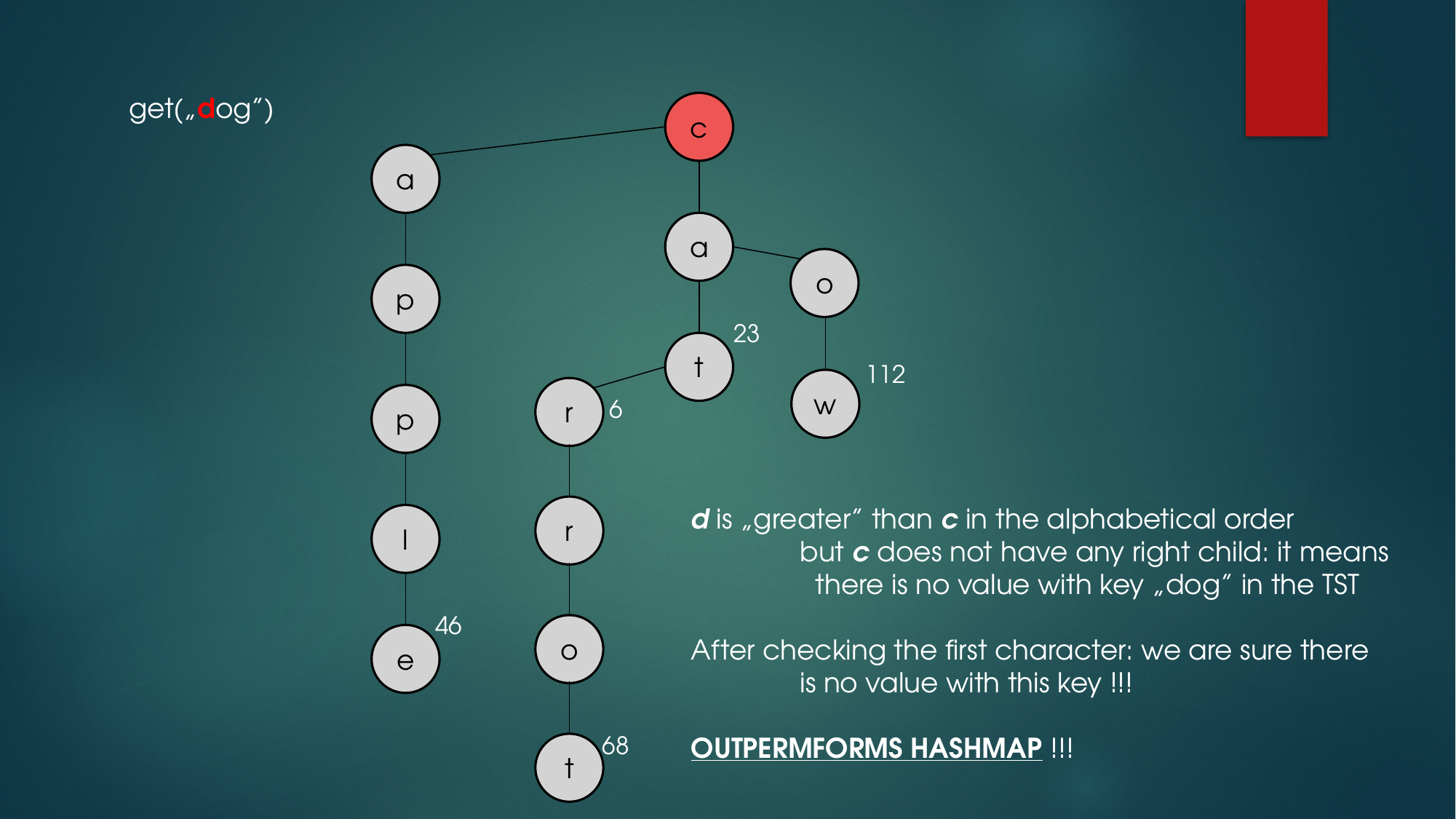

get(„dog”)
c
a
a
o
p
23
t
112
w
r
p
6
r
d is „greater” than c in the alphabetical order
	but c does not have any right child: it means
	  there is no value with key „dog” in the TST

After checking the first character: we are sure there
	is no value with this key !!!

OUTPERMFORMS HASHMAP !!!
l
46
o
e
68
t